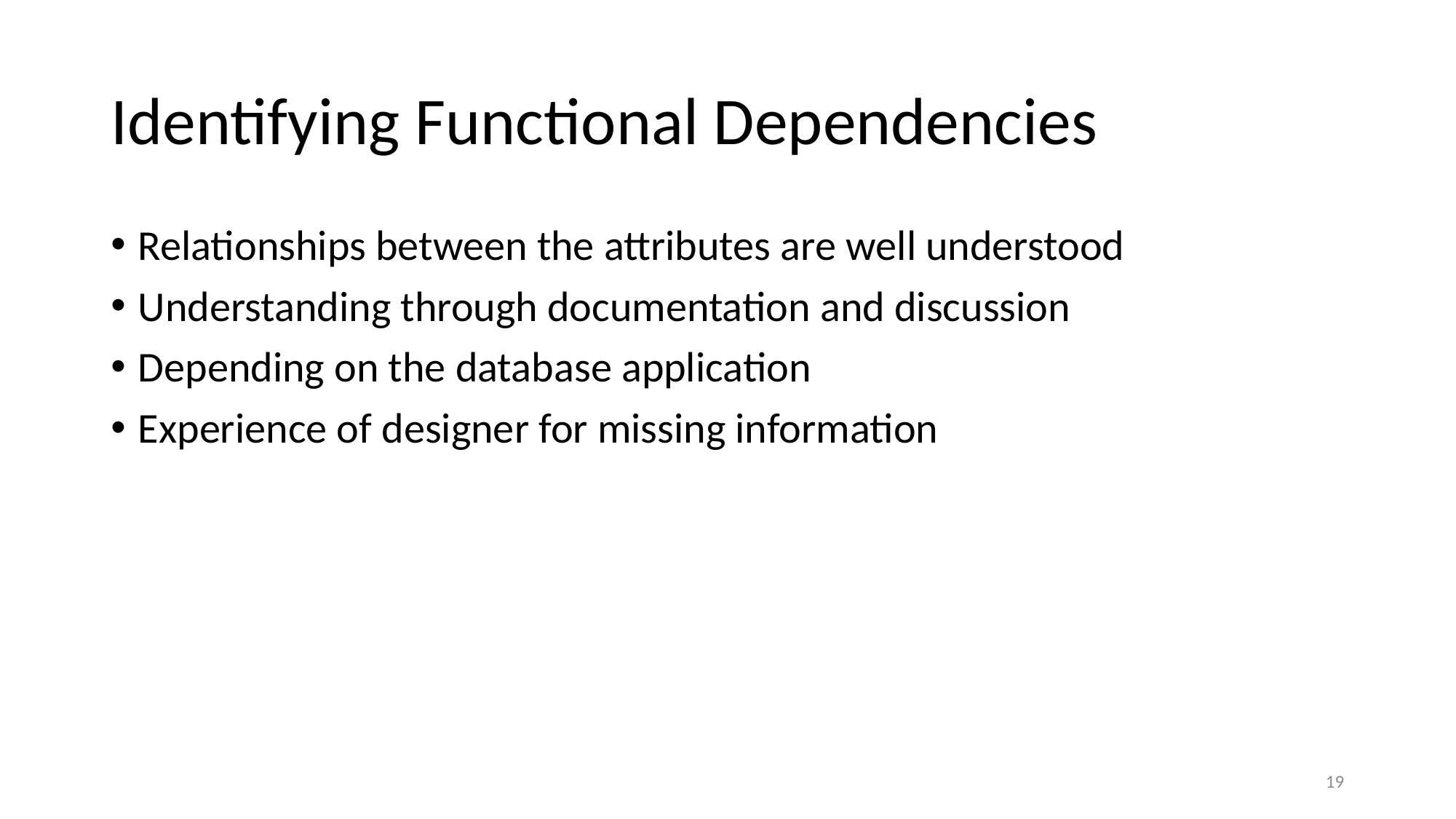

# Identifying Functional Dependencies
Relationships between the attributes are well understood
Understanding through documentation and discussion
Depending on the database application
Experience of designer for missing information
19